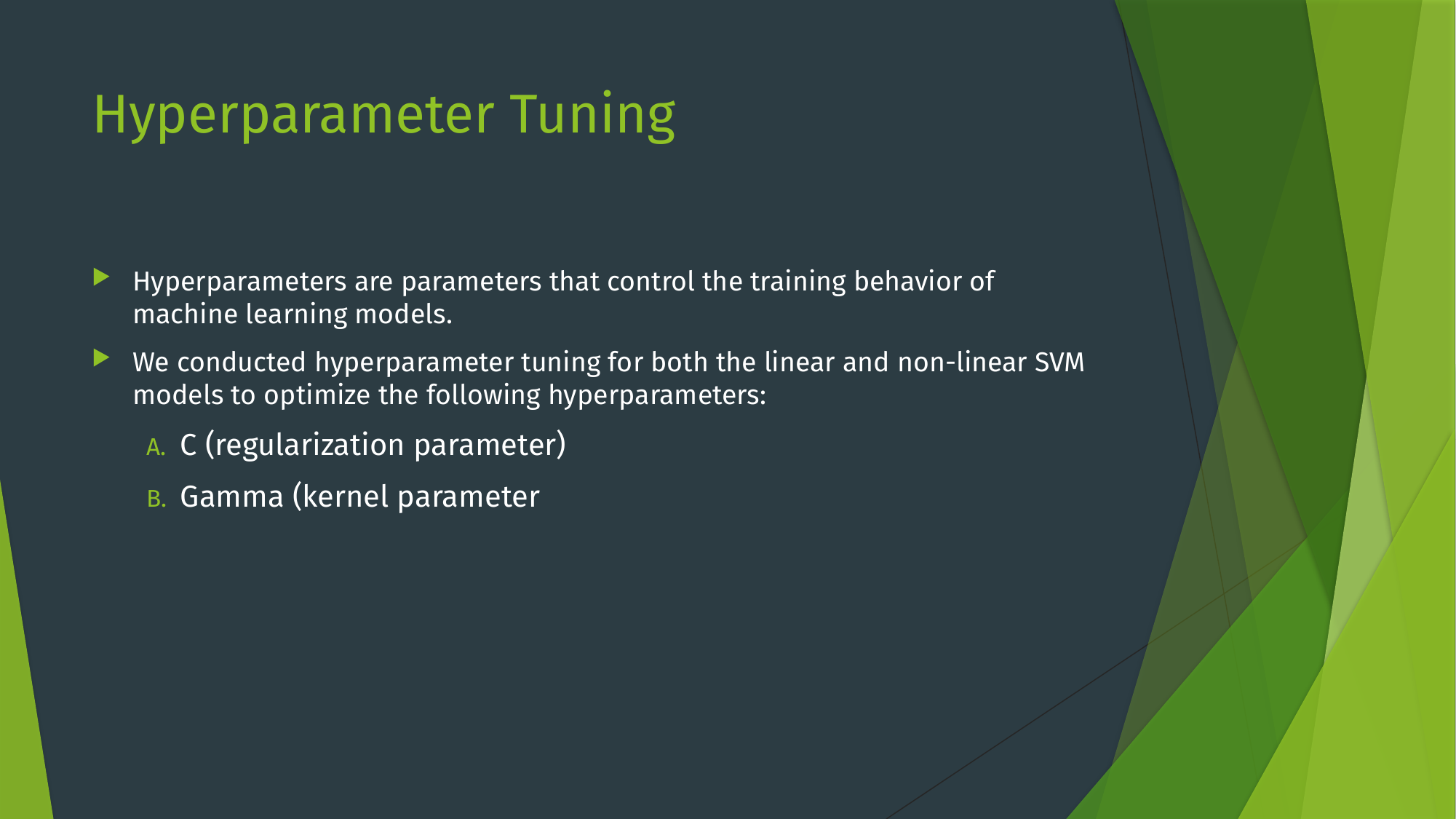

# Hyperparameter Tuning
Hyperparameters are parameters that control the training behavior of machine learning models.
We conducted hyperparameter tuning for both the linear and non-linear SVM models to optimize the following hyperparameters:
C (regularization parameter)
Gamma (kernel parameter